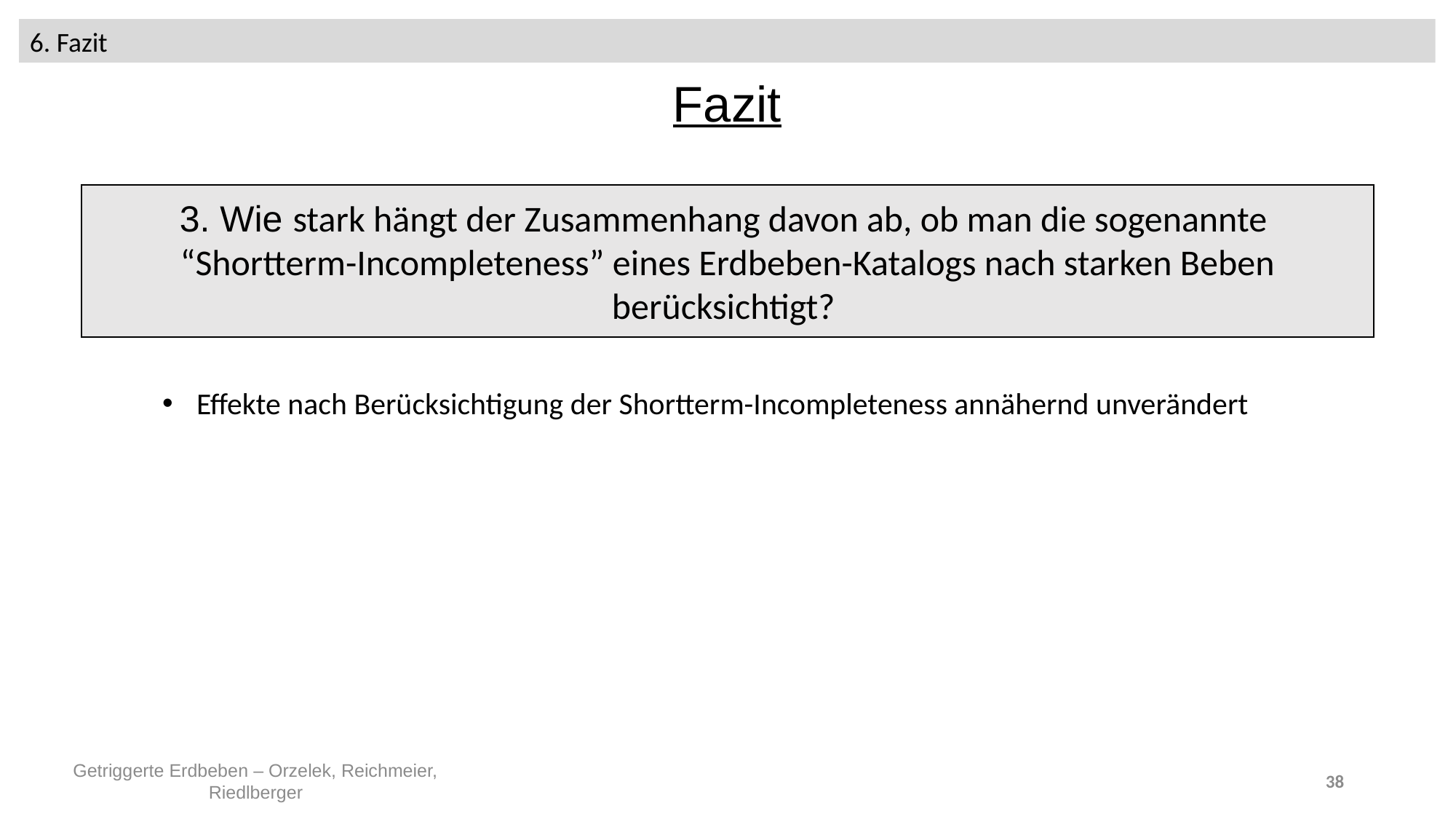

6. Fazit
Fazit
3. Wie stark hängt der Zusammenhang davon ab, ob man die sogenannte
“Shortterm-Incompleteness” eines Erdbeben-Katalogs nach starken Beben berücksichtigt?
Effekte nach Berücksichtigung der Shortterm-Incompleteness annähernd unverändert

Getriggerte Erdbeben – Orzelek, Reichmeier, Riedlberger
38